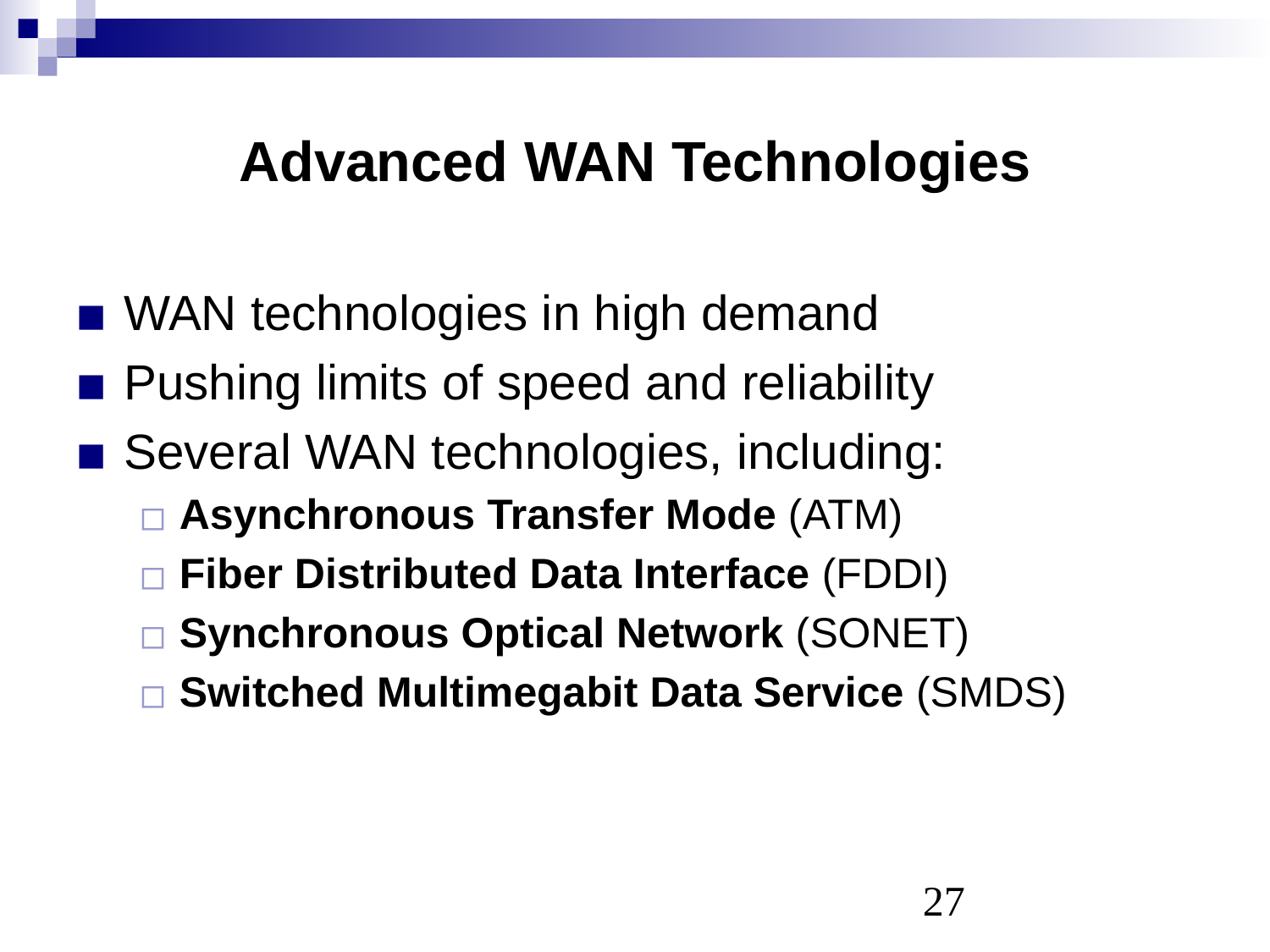

# Advanced WAN Technologies
WAN technologies in high demand
Pushing limits of speed and reliability
Several WAN technologies, including:
Asynchronous Transfer Mode (ATM)
Fiber Distributed Data Interface (FDDI)
Synchronous Optical Network (SONET)
Switched Multimegabit Data Service (SMDS)
27